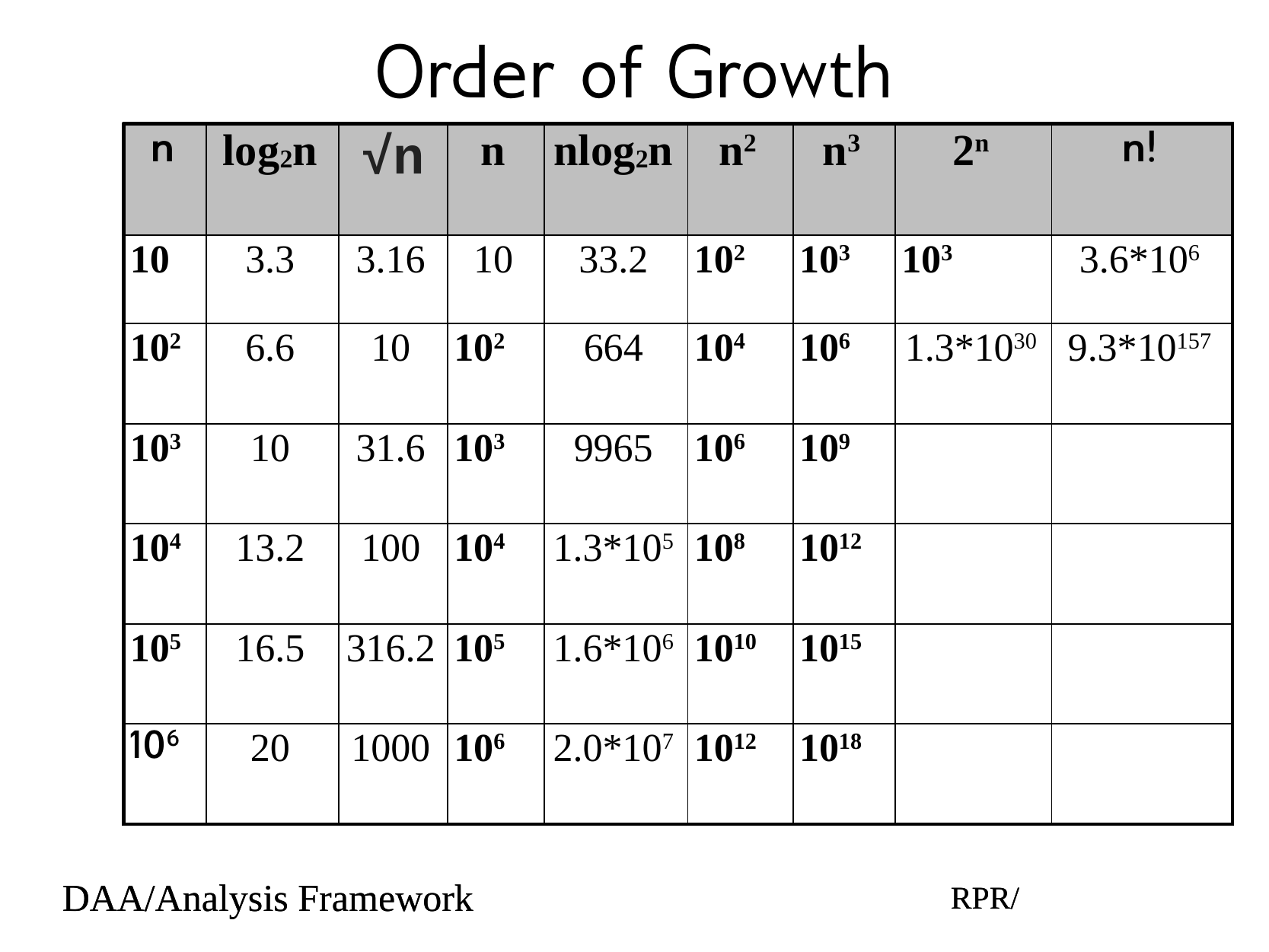

# Order of Growth
| n | log2n | √n | n | nlog2n | n2 | n3 | 2n | n! |
| --- | --- | --- | --- | --- | --- | --- | --- | --- |
| 10 | 3.3 | 3.16 | 10 | 33.2 | 102 | 103 | 103 | 3.6\*106 |
| 102 | 6.6 | 10 | 102 | 664 | 104 | 106 | 1.3\*1030 | 9.3\*10157 |
| 103 | 10 | 31.6 | 103 | 9965 | 106 | 109 |  |  |
| 104 | 13.2 | 100 | 104 | 1.3\*105 | 108 | 1012 |  |  |
| 105 | 16.5 | 316.2 | 105 | 1.6\*106 | 1010 | 1015 |  |  |
| 106 | 20 | 1000 | 106 | 2.0\*107 | 1012 | 1018 |  |  |
DAA/Analysis Framework
RPR/
15